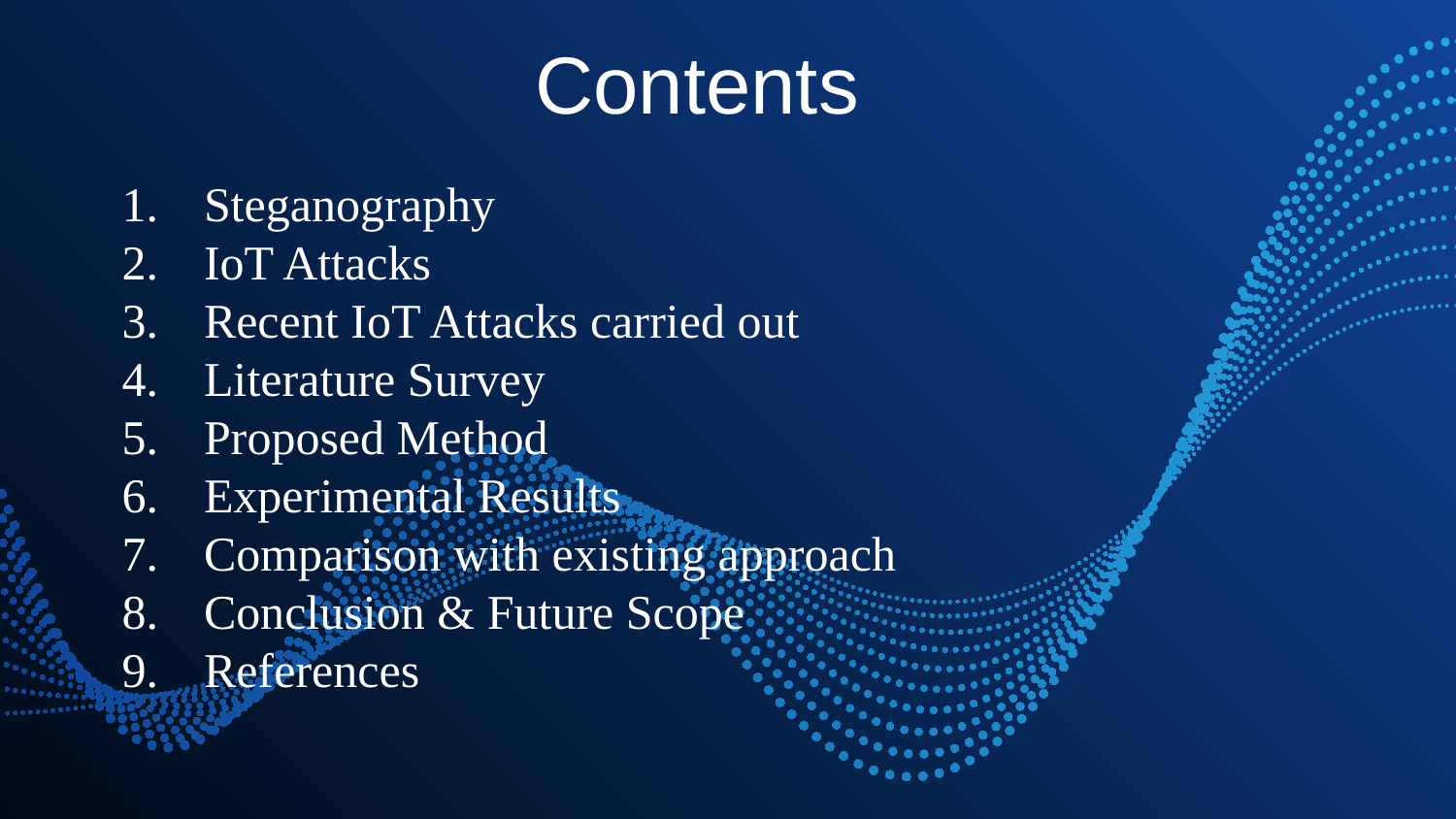

Contents
Steganography
IoT Attacks
Recent IoT Attacks carried out
Literature Survey
Proposed Method
Experimental Results
Comparison with existing approach
Conclusion & Future Scope
References